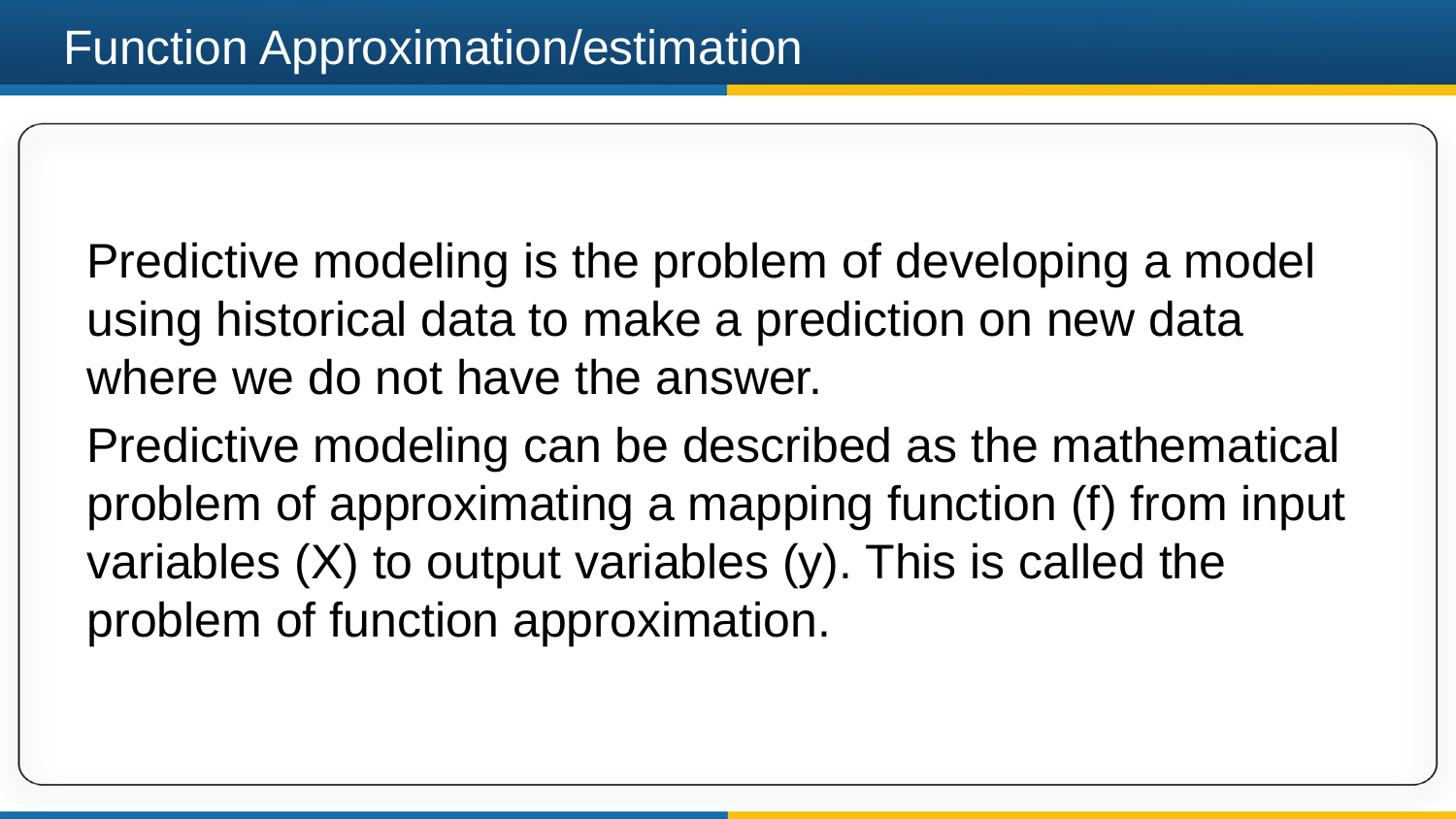

# Function Approximation/estimation

Predictive modeling is the problem of developing a model using historical data to make a prediction on new data where we do not have the answer.
Predictive modeling can be described as the mathematical problem of approximating a mapping function (f) from input variables (X) to output variables (y). This is called the problem of function approximation.